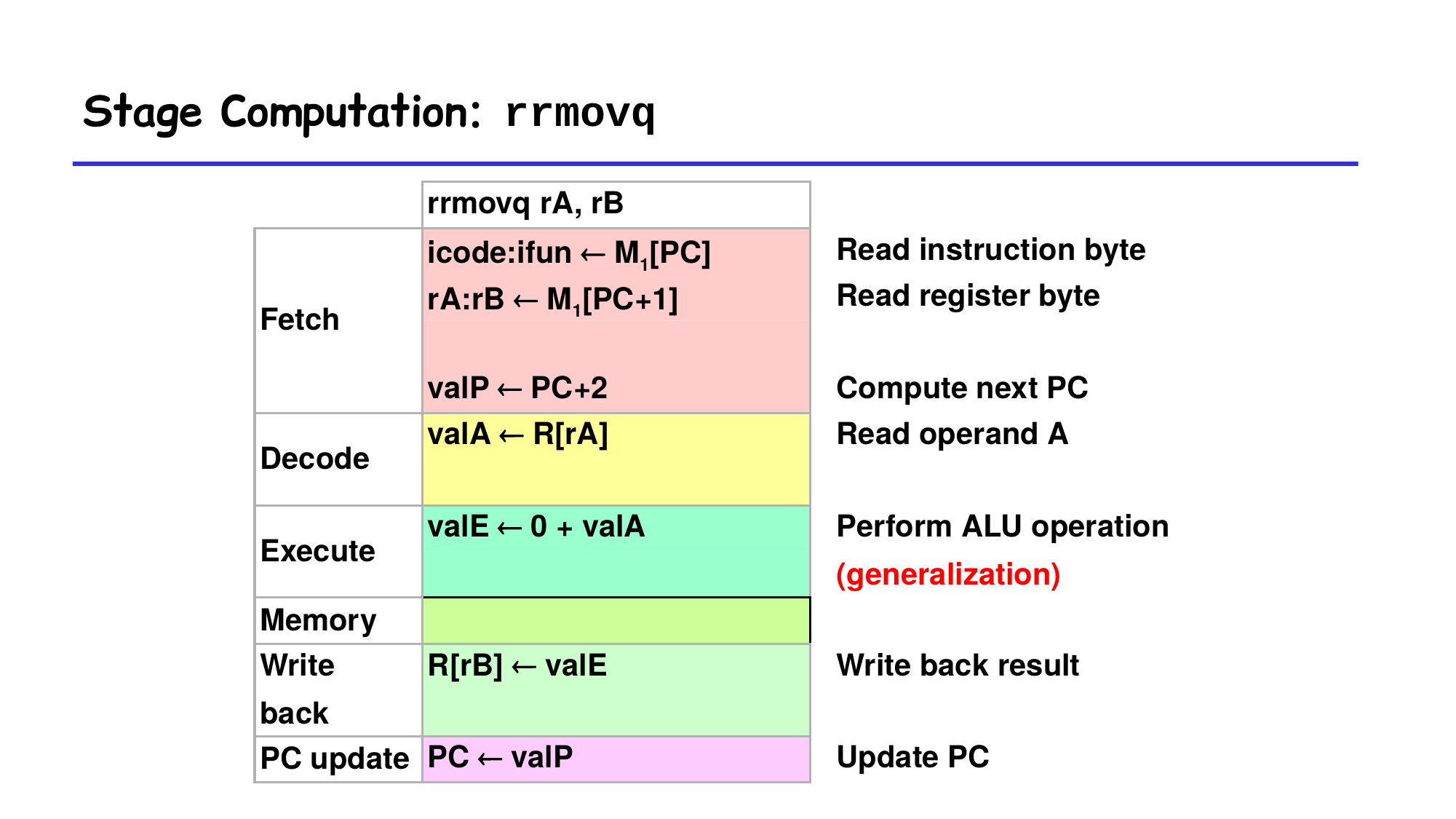

# Stage Computation: rrmovq
rrmovq rA, rB
Fetch
icode:ifun ← M1[PC]

Read instruction byte
rA:rB ← M1[PC+1]
Read register byte

valP ← PC+2
Compute next PC
Decode
valA ← R[rA]

Read operand A

Execute
valE ← 0 + valA

Perform ALU operation
(generalization)

Memory

Write
back
R[rB] ← valE

Write back result

PC update
PC ← valP
Update PC
46